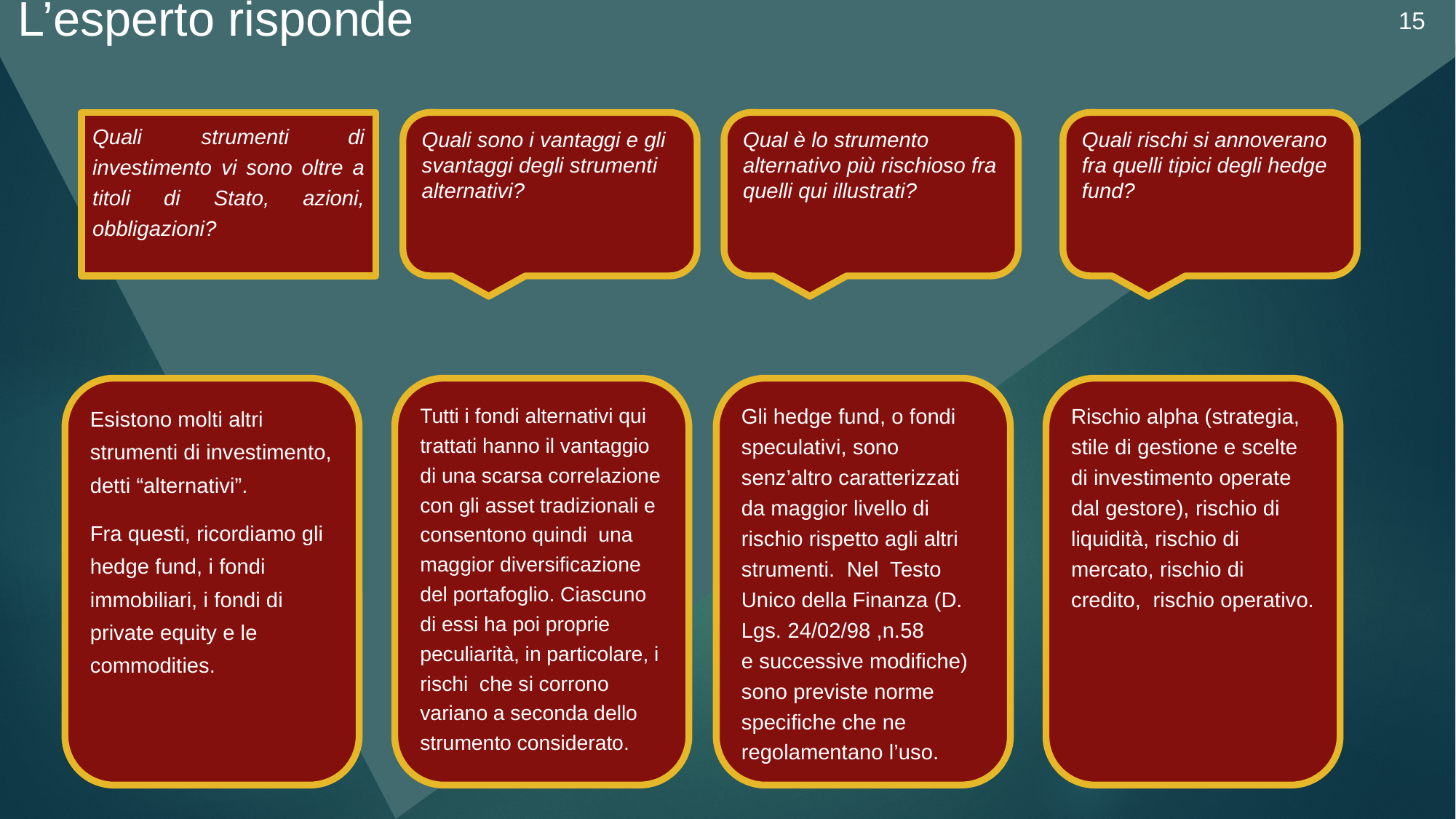

15
L’esperto risponde
Funzionamento
SVG, al clic sulle domande si aprono i box di risposta.

Quali strumenti di investimento vi sono oltre a titoli di Stato, azioni, obbligazioni?
Quali sono i vantaggi e gli svantaggi degli strumenti alternativi?

Qual è lo strumento alternativo più rischioso fra quelli qui illustrati?
Quali rischi si annoverano fra quelli tipici degli hedge fund?
Esistono molti altri strumenti di investimento, detti “alternativi”.
Fra questi, ricordiamo gli hedge fund, i fondi immobiliari, i fondi di private equity e le commodities.
Tutti i fondi alternativi qui trattati hanno il vantaggio di una scarsa correlazione con gli asset tradizionali e consentono quindi  una maggior diversificazione del portafoglio. Ciascuno di essi ha poi proprie peculiarità, in particolare, i rischi  che si corrono variano a seconda dello strumento considerato.
Gli hedge fund, o fondi speculativi, sono senz’altro caratterizzati da maggior livello di rischio rispetto agli altri strumenti.  Nel  Testo Unico della Finanza (D. Lgs. 24/02/98 ,n.58
e successive modifiche) sono previste norme specifiche che ne regolamentano l’uso.
Rischio alpha (strategia, stile di gestione e scelte di investimento operate dal gestore), rischio di liquidità, rischio di mercato, rischio di credito,  rischio operativo.